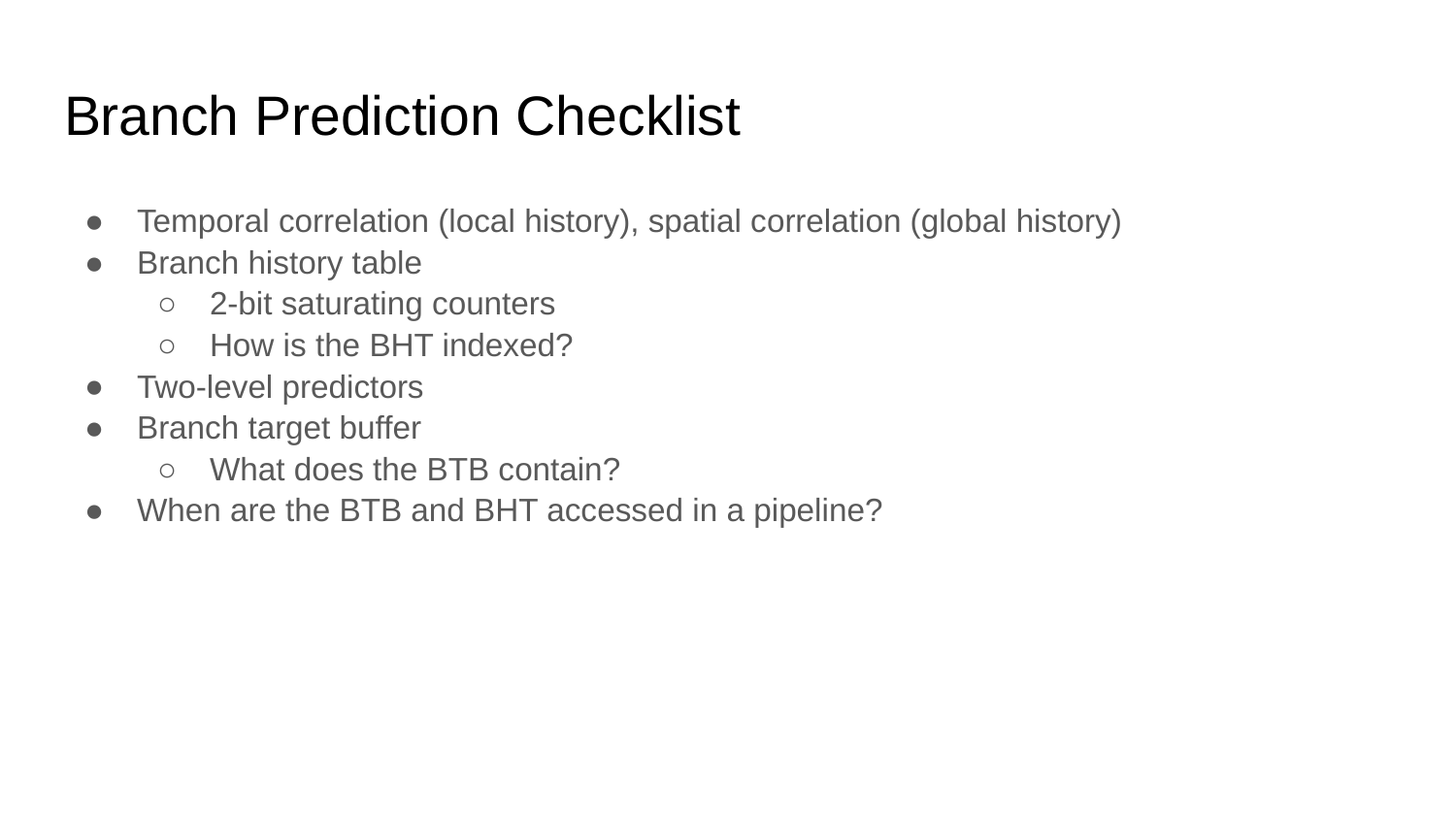

# Branch Prediction Checklist
Temporal correlation (local history), spatial correlation (global history)
Branch history table
2-bit saturating counters
How is the BHT indexed?
Two-level predictors
Branch target buffer
What does the BTB contain?
When are the BTB and BHT accessed in a pipeline?